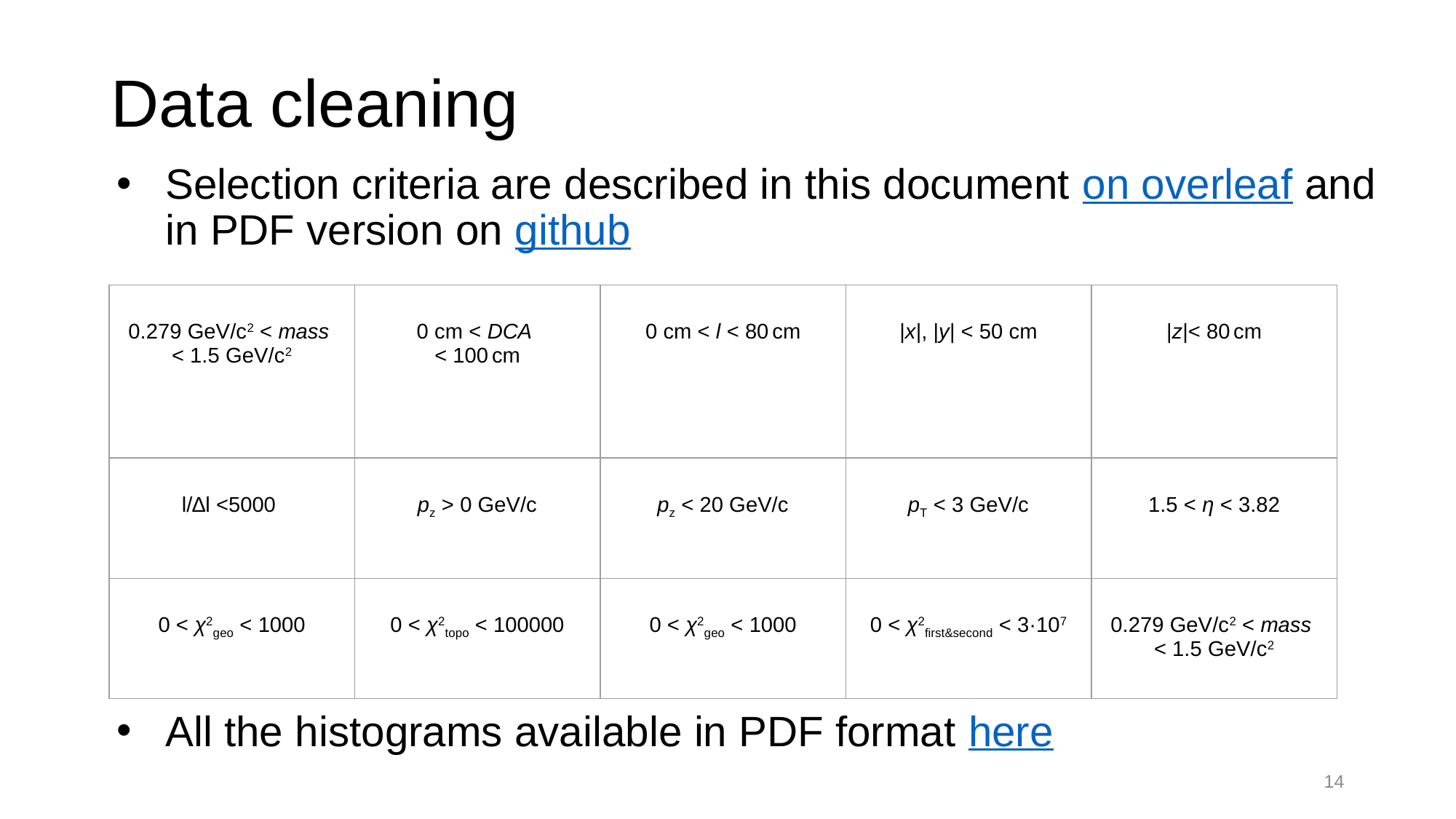

# Data cleaning
Selection criteria are described in this document on overleaf and in PDF version on github
| 0.279 GeV/c2 < mass < 1.5 GeV/c2 | 0 cm < DCA < 100 cm | 0 cm < l < 80 cm | |x|, |y| < 50 cm | |z|< 80 cm |
| --- | --- | --- | --- | --- |
| l/∆l <5000 | pz > 0 GeV/c | pz < 20 GeV/c | pT < 3 GeV/c | 1.5 < η < 3.82 |
| 0 < χ2geo < 1000 | 0 < χ2topo < 100000 | 0 < χ2geo < 1000 | 0 < χ2first&second < 3·107 | 0.279 GeV/c2 < mass < 1.5 GeV/c2 |
All the histograms available in PDF format here
14